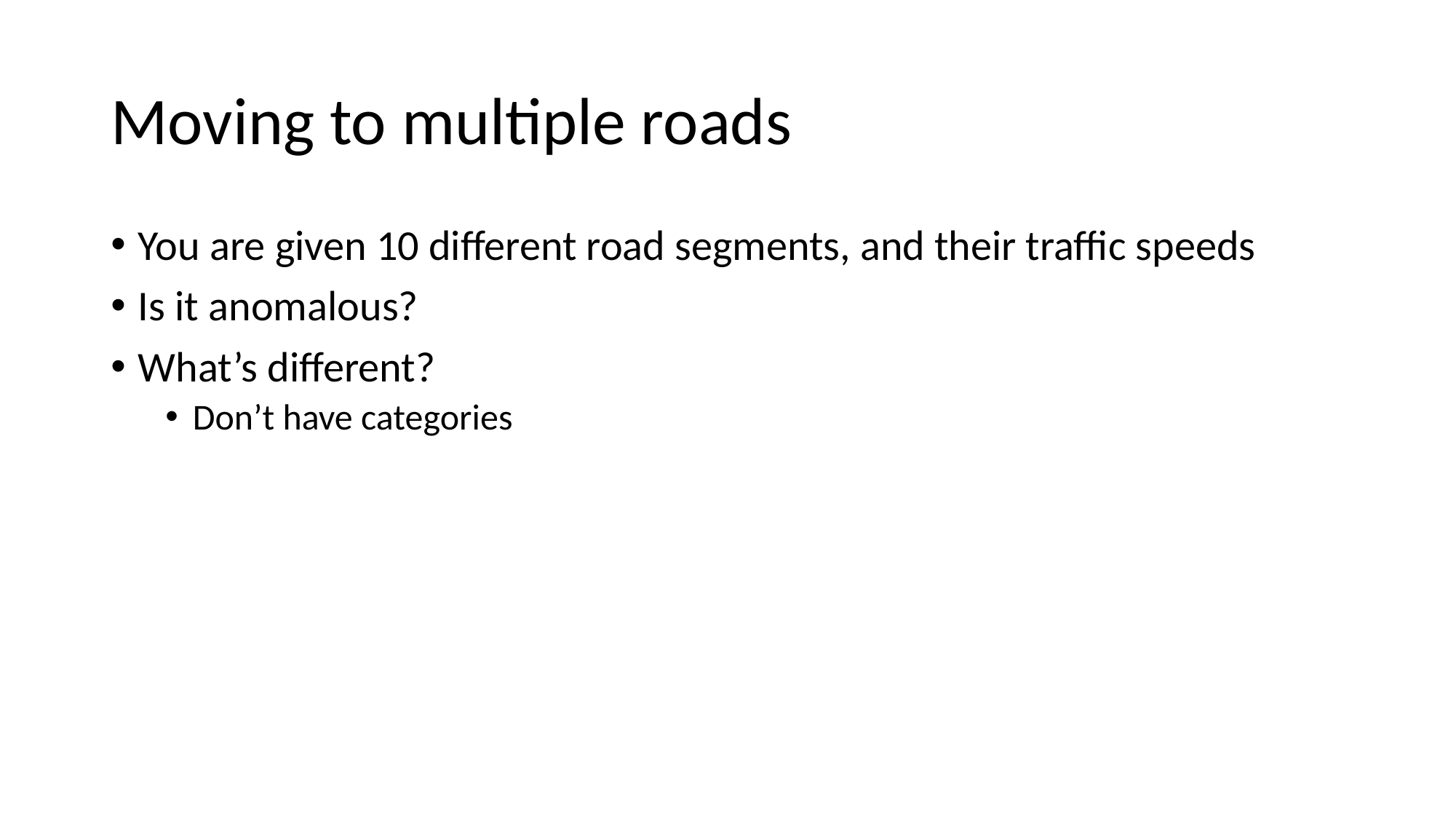

# Moving to multiple roads
You are given 10 different road segments, and their traffic speeds
Is it anomalous?
What’s different?
Don’t have categories